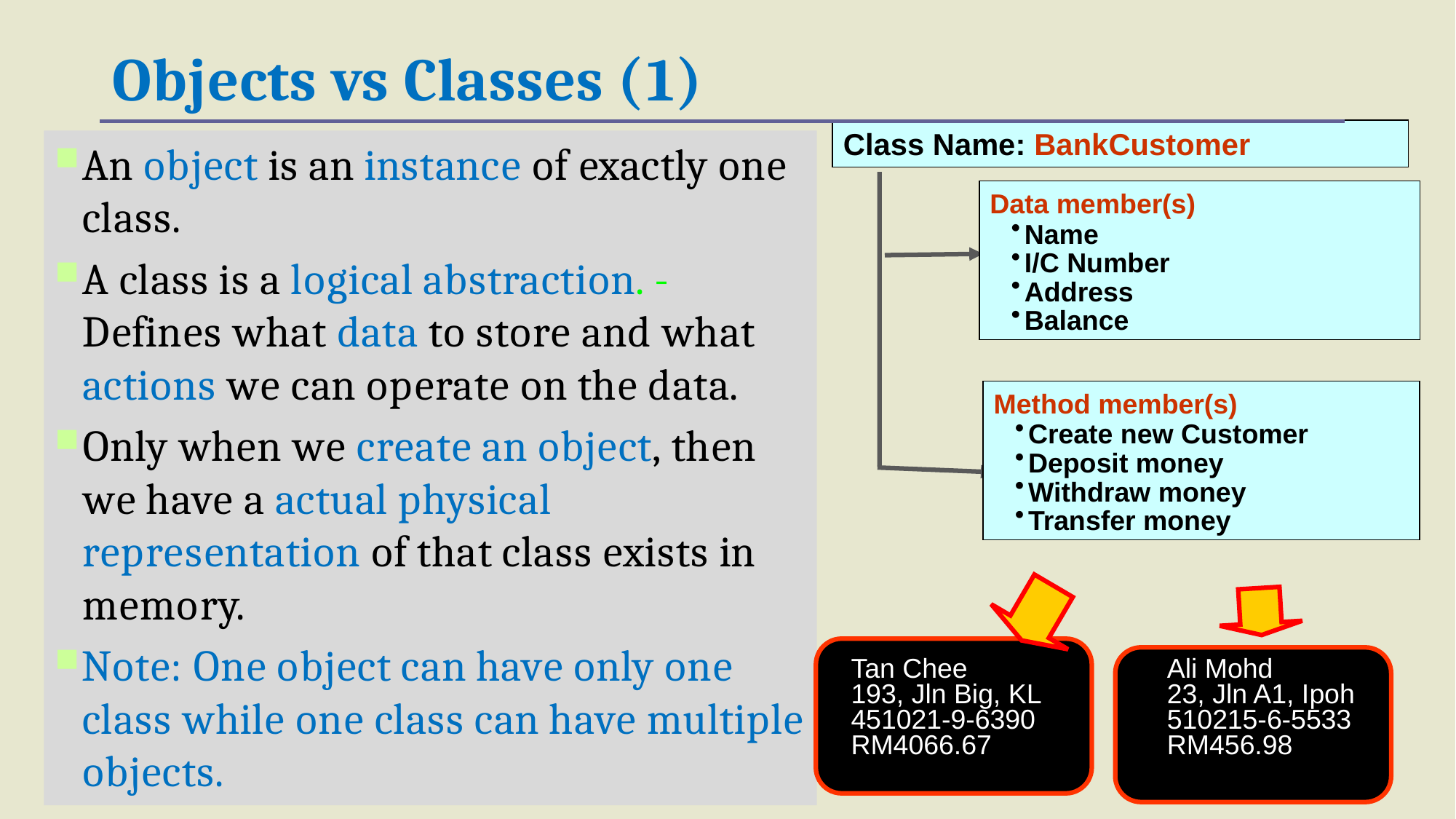

Objects vs Classes (1)
Class Name: BankCustomer

Data member(s)
Name
I/C Number
Address
Balance

Method member(s)
Create new Customer
Deposit money
Withdraw money
Transfer money

Tan Chee
193, Jln Big, KL
451021-9-6390
RM4066.67

Ali Mohd
23, Jln A1, Ipoh
510215-6-5533
RM456.98

An object is an instance of exactly one class.
A class is a logical abstraction. - Defines what data to store and what actions we can operate on the data.
Only when we create an object, then we have a actual physical representation of that class exists in memory.
Note: One object can have only one class while one class can have multiple objects.